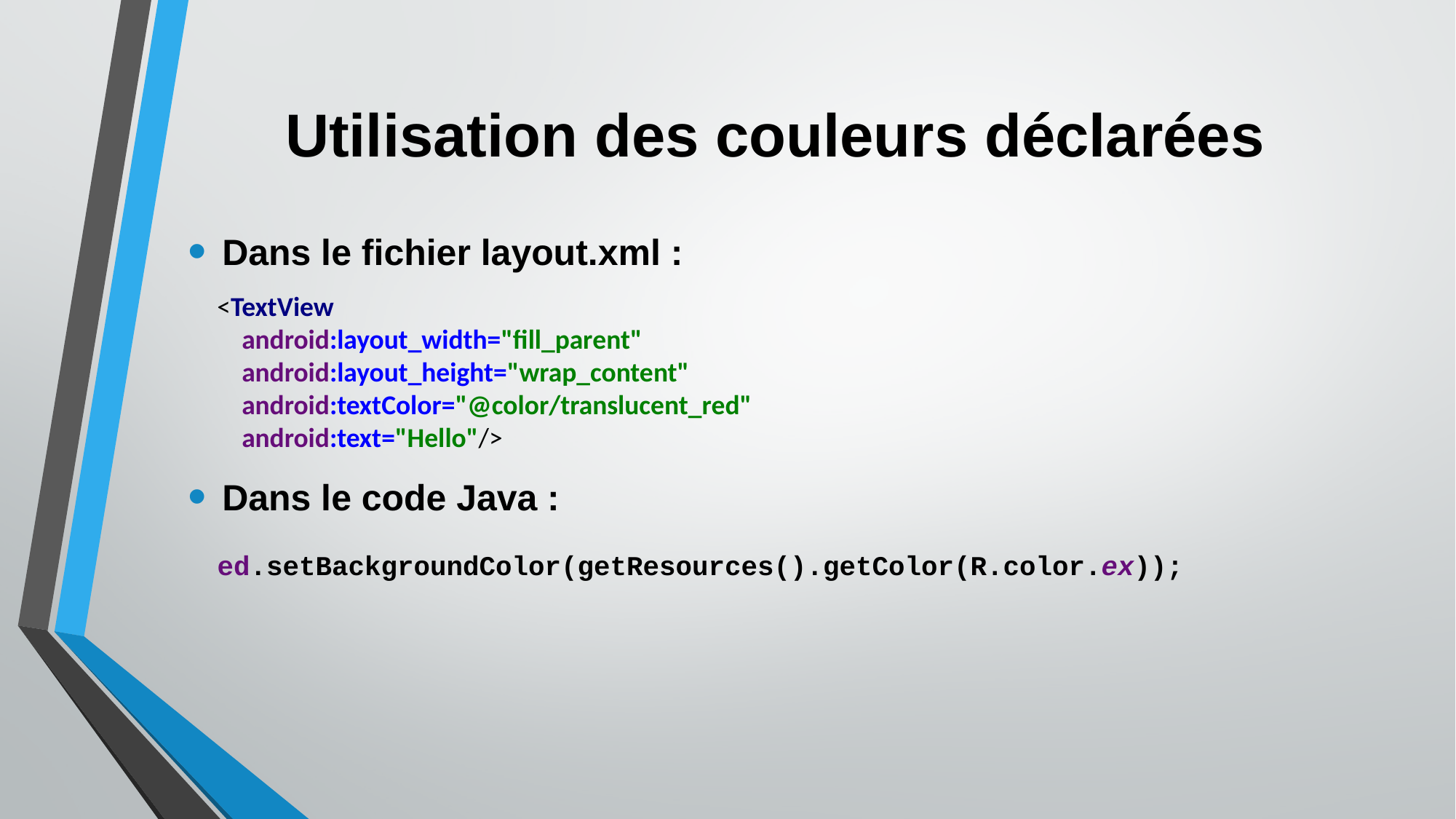

# Utilisation des couleurs déclarées
Dans le fichier layout.xml :

Dans le code Java :
<TextView
    android:layout_width="fill_parent"
    android:layout_height="wrap_content"
    android:textColor="@color/translucent_red"
    android:text="Hello"/>
ed.setBackgroundColor(getResources().getColor(R.color.ex));